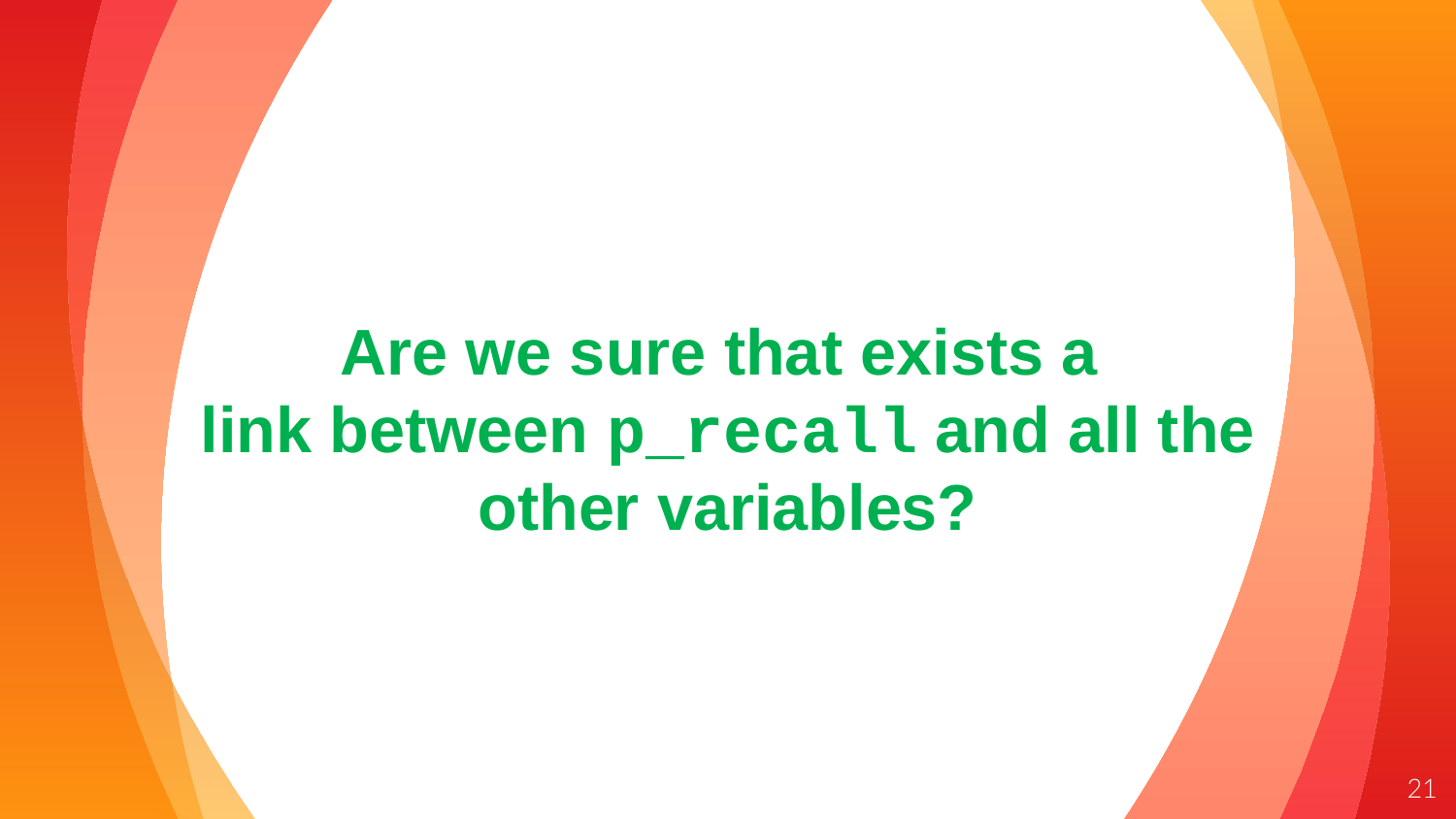

Are we sure that exists a
link between p_recall and all the other variables?
21